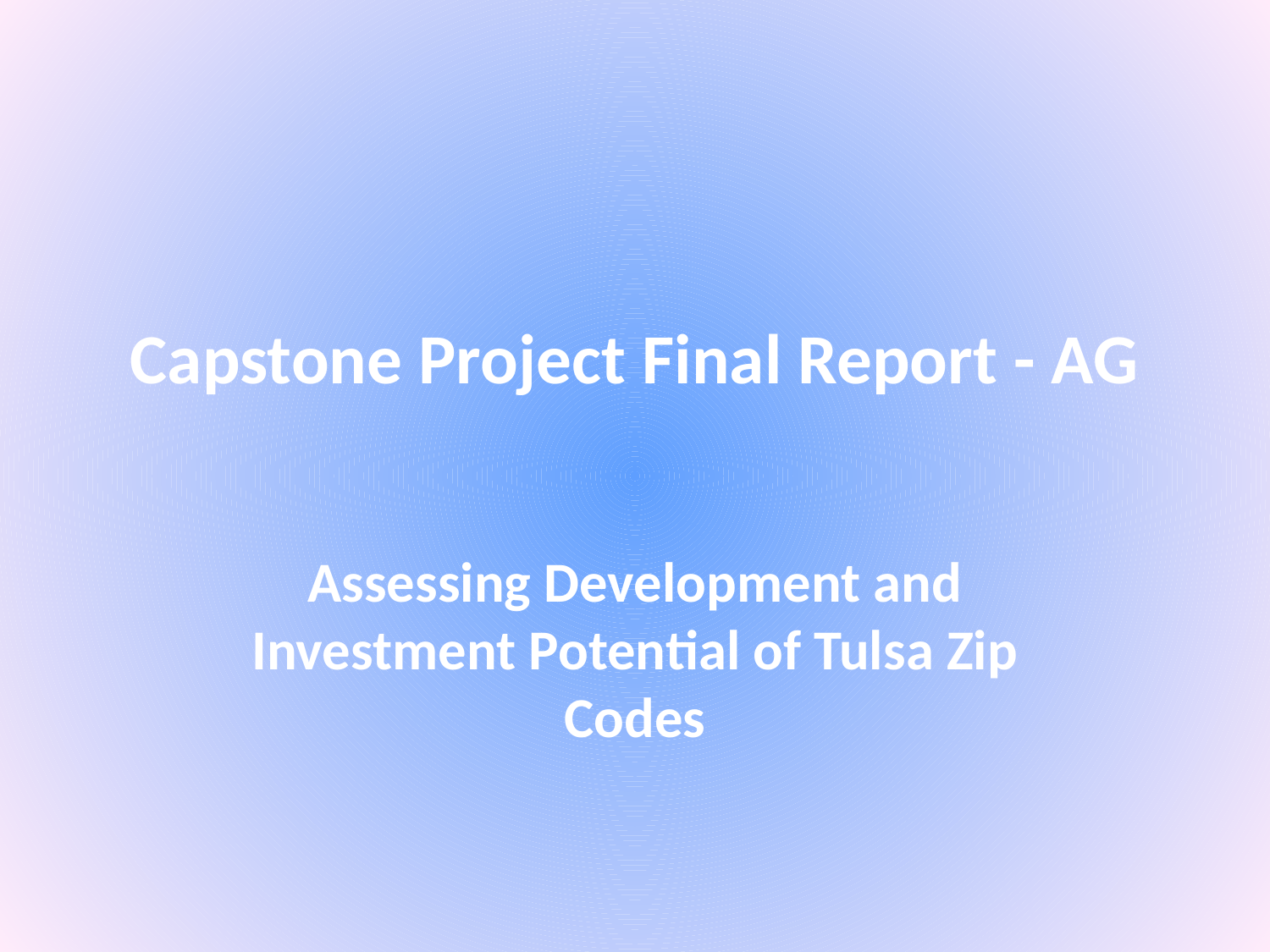

# Capstone Project Final Report - AG
Assessing Development and Investment Potential of Tulsa Zip Codes